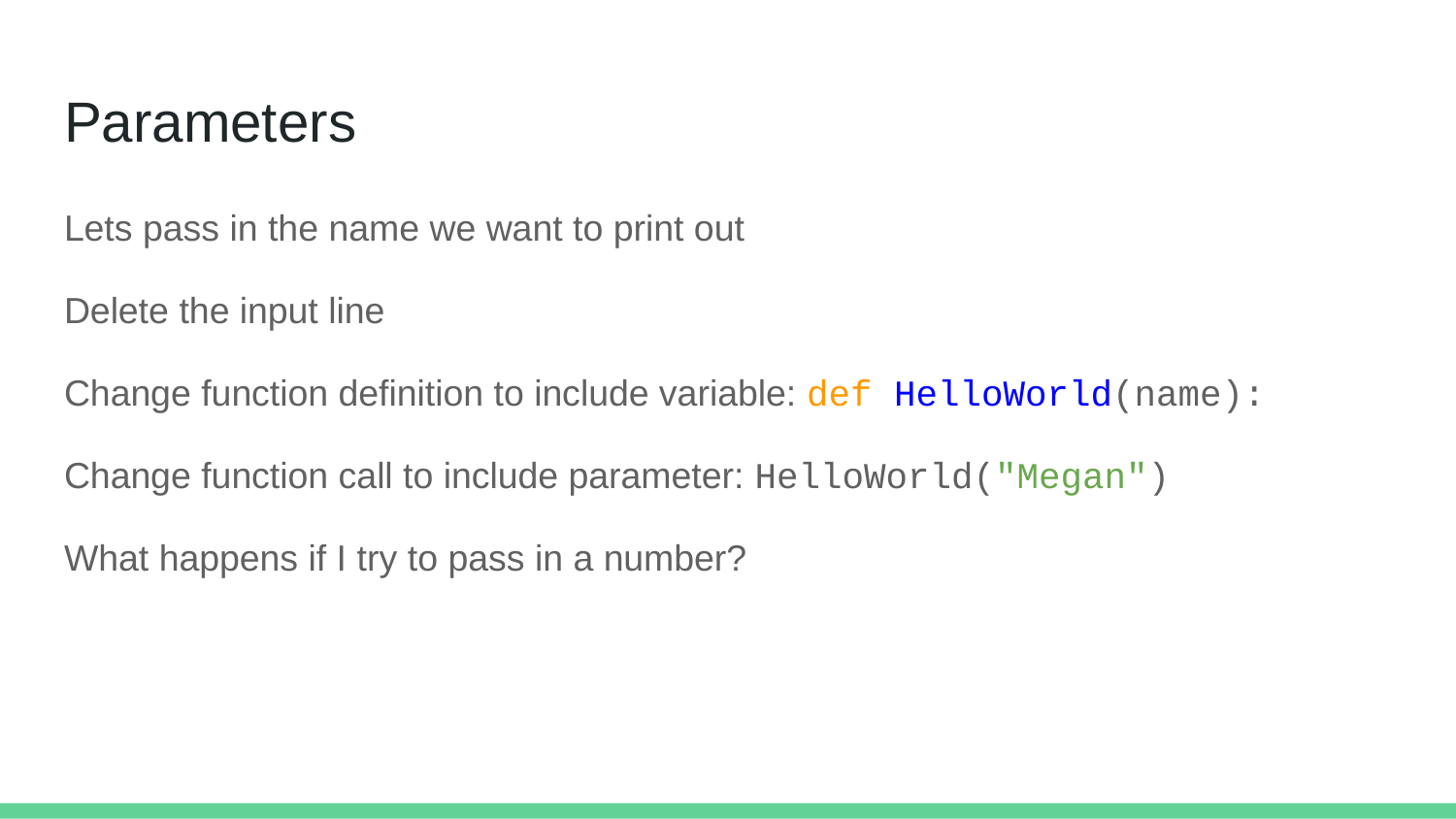

# Parameters
Lets pass in the name we want to print out
Delete the input line
Change function definition to include variable: def HelloWorld(name):
Change function call to include parameter: HelloWorld("Megan")
What happens if I try to pass in a number?